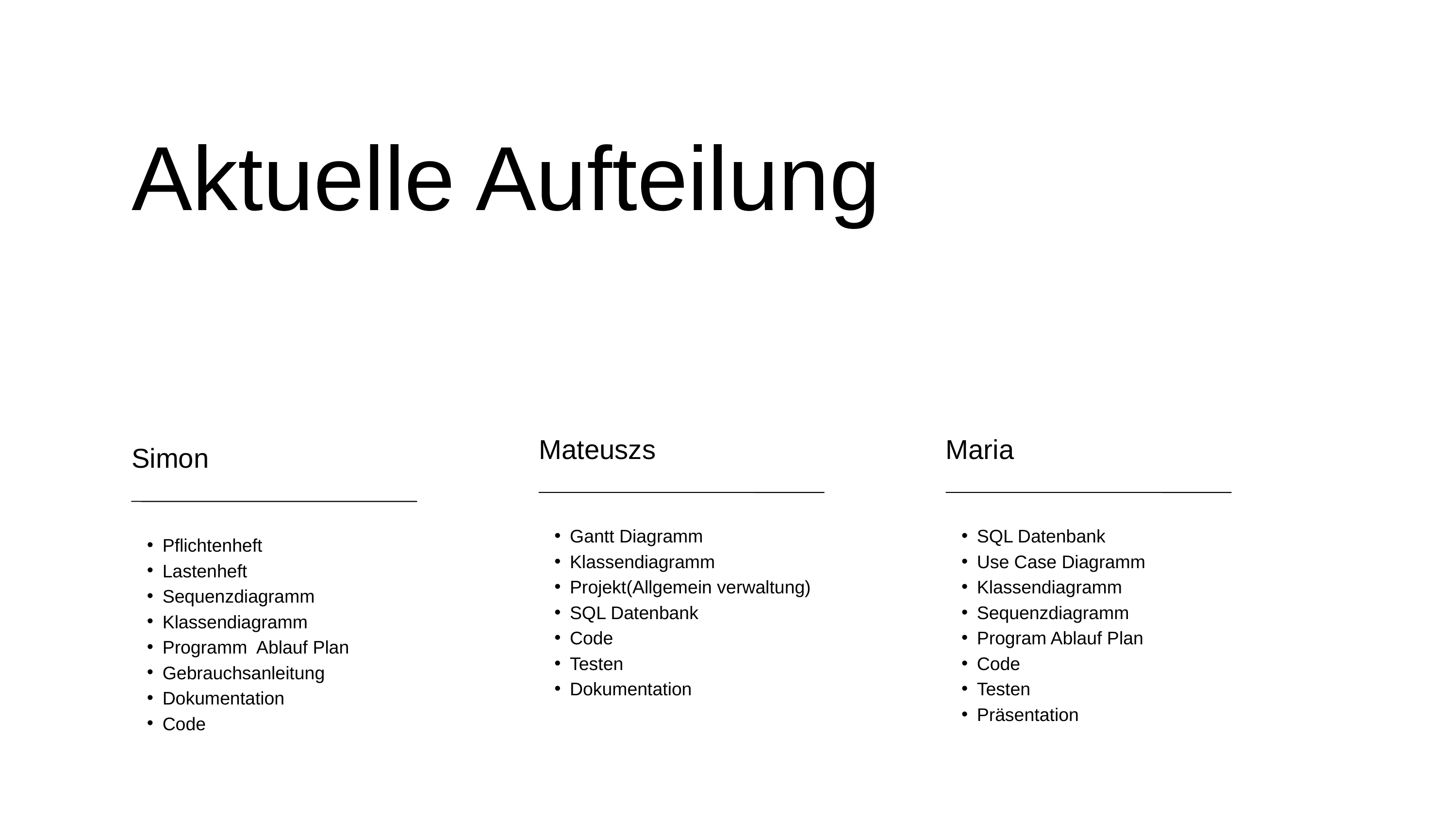

Aktuelle Aufteilung
Maria

SQL Datenbank
Use Case Diagramm
Klassendiagramm
Sequenzdiagramm
Program Ablauf Plan
Code
Testen
Präsentation
Mateuszs

Gantt Diagramm
Klassendiagramm
Projekt(Allgemein verwaltung)
SQL Datenbank
Code
Testen
Dokumentation
Simon

Pflichtenheft
Lastenheft
Sequenzdiagramm
Klassendiagramm
Programm  Ablauf Plan
Gebrauchsanleitung
Dokumentation
Code